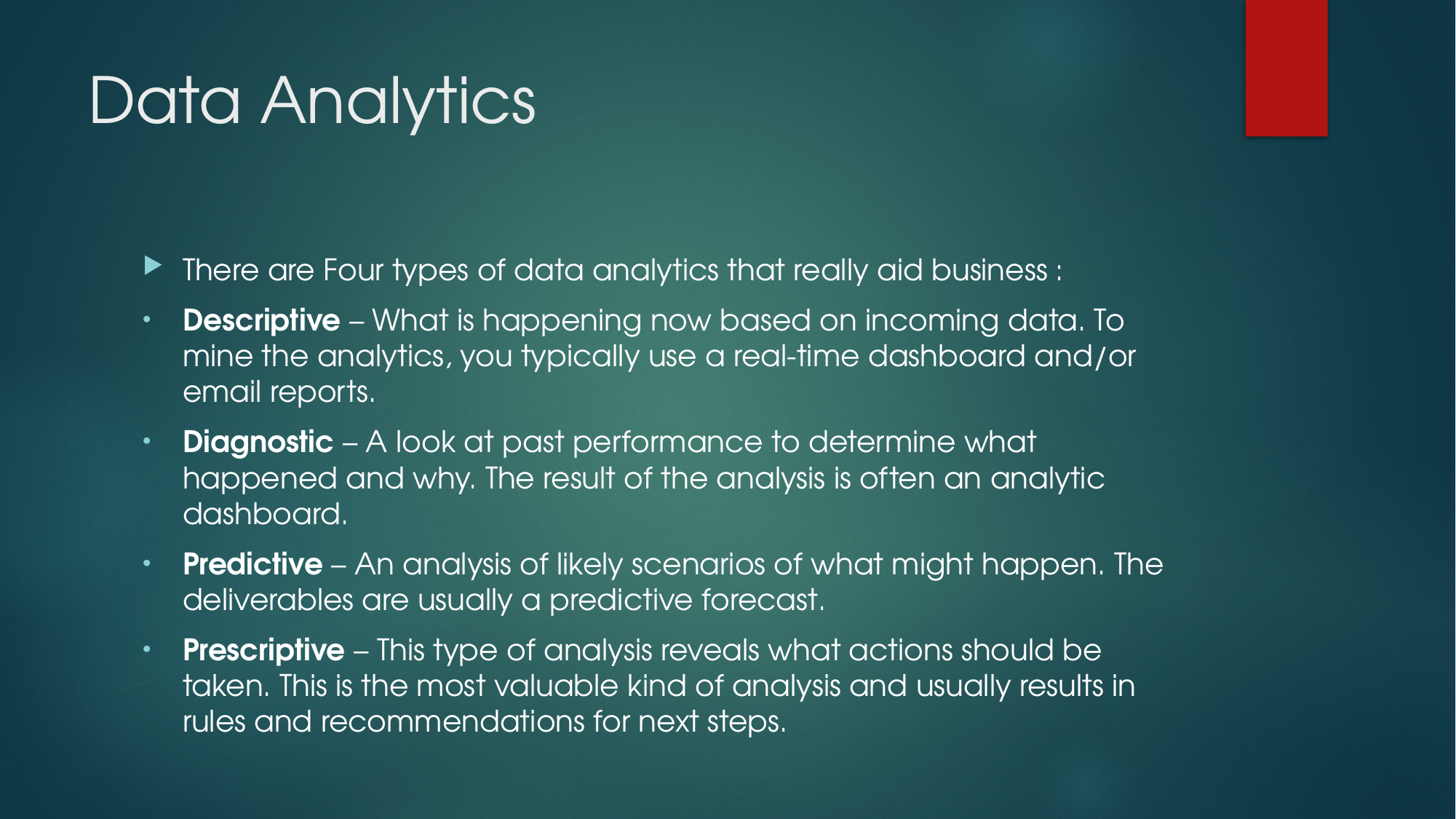

# Data Analytics
There are Four types of data analytics that really aid business :
Descriptive – What is happening now based on incoming data. To mine the analytics, you typically use a real-time dashboard and/or email reports.
Diagnostic – A look at past performance to determine what happened and why. The result of the analysis is often an analytic dashboard.
Predictive – An analysis of likely scenarios of what might happen. The deliverables are usually a predictive forecast.
Prescriptive – This type of analysis reveals what actions should be taken. This is the most valuable kind of analysis and usually results in rules and recommendations for next steps.